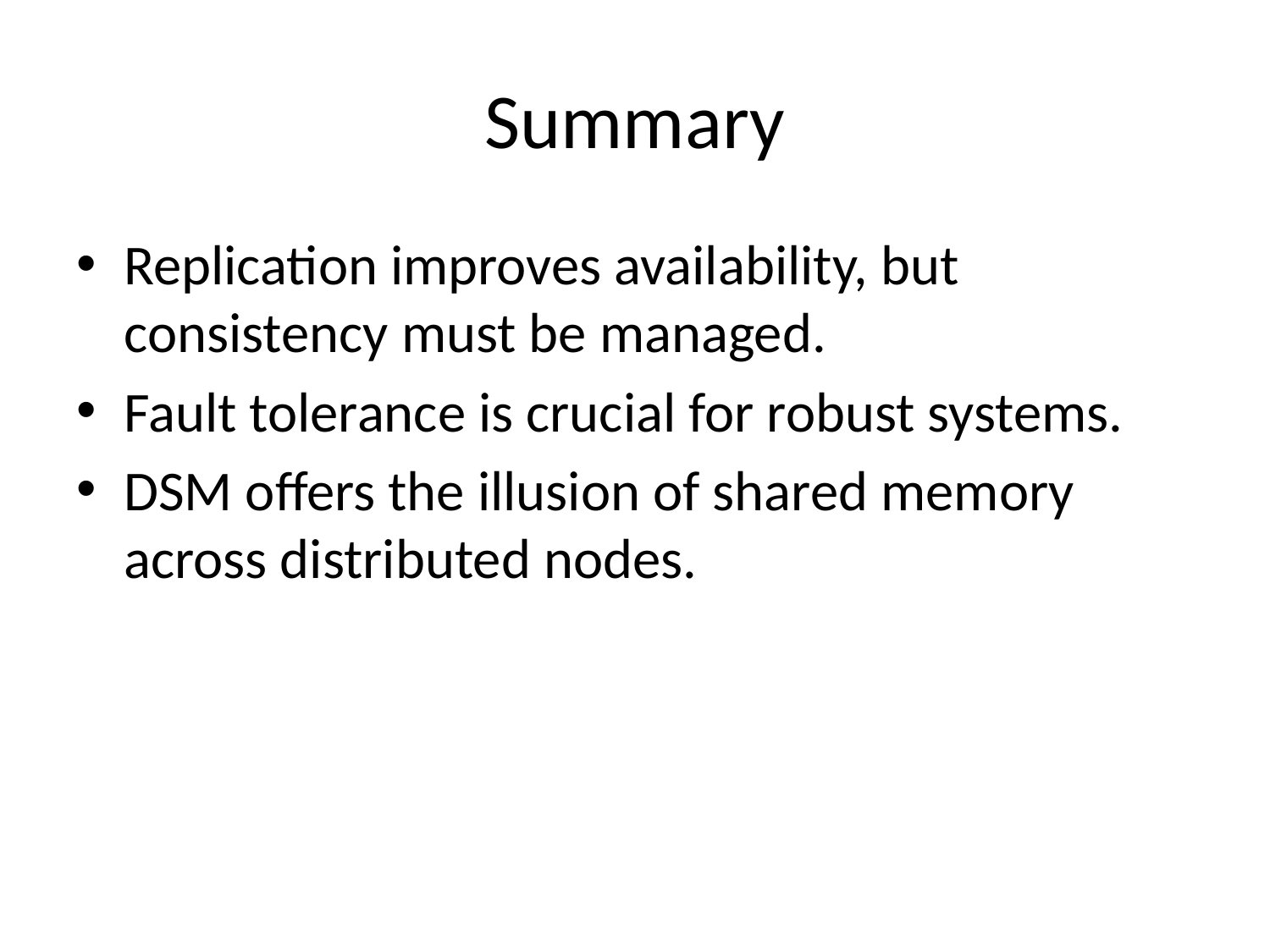

# Summary
Replication improves availability, but consistency must be managed.
Fault tolerance is crucial for robust systems.
DSM offers the illusion of shared memory across distributed nodes.